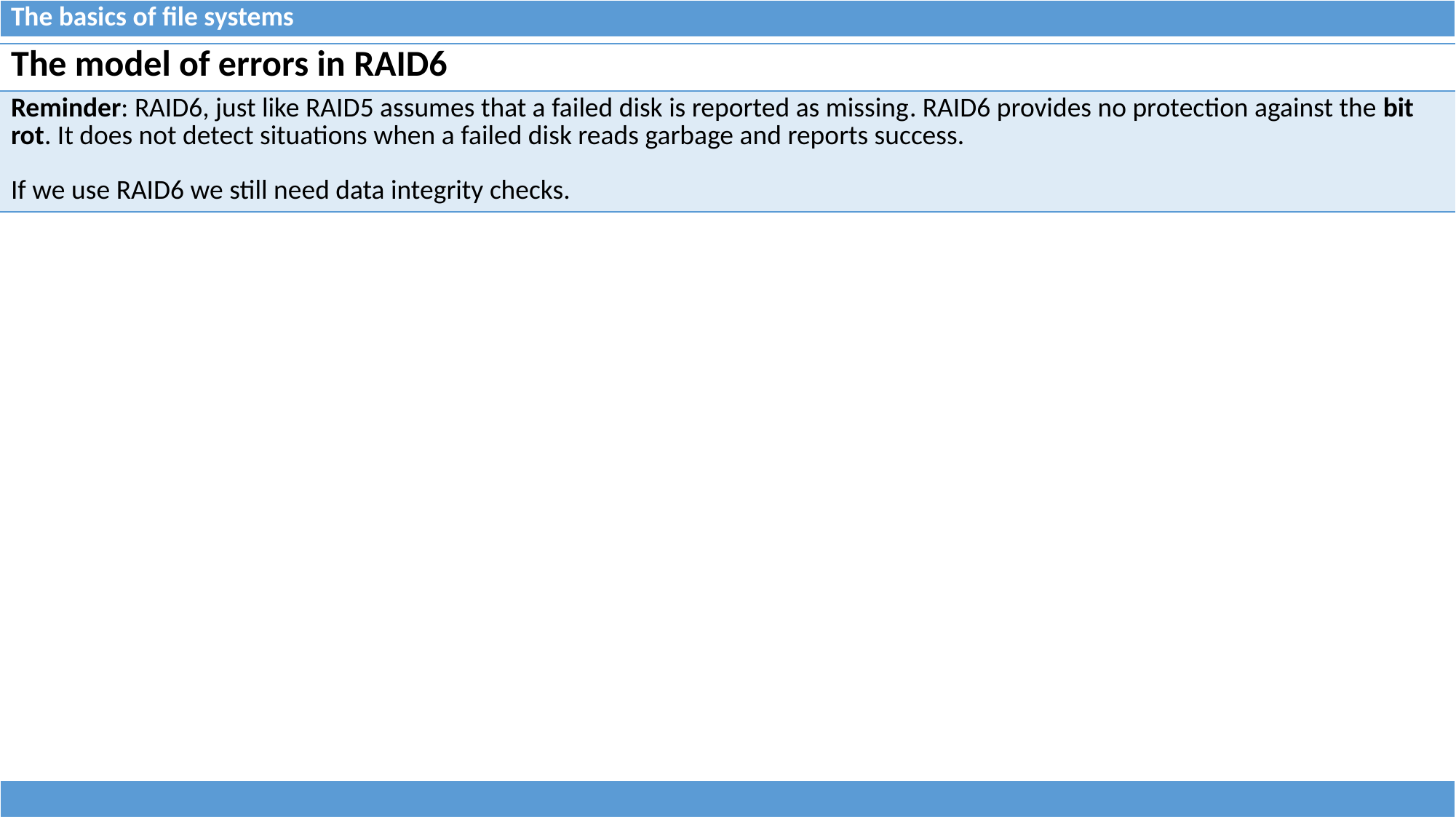

| The basics of file systems |
| --- |
| The model of errors in RAID6 |
| --- |
| Reminder: RAID6, just like RAID5 assumes that a failed disk is reported as missing. RAID6 provides no protection against the bit rot. It does not detect situations when a failed disk reads garbage and reports success. If we use RAID6 we still need data integrity checks. |
|  |
| --- |